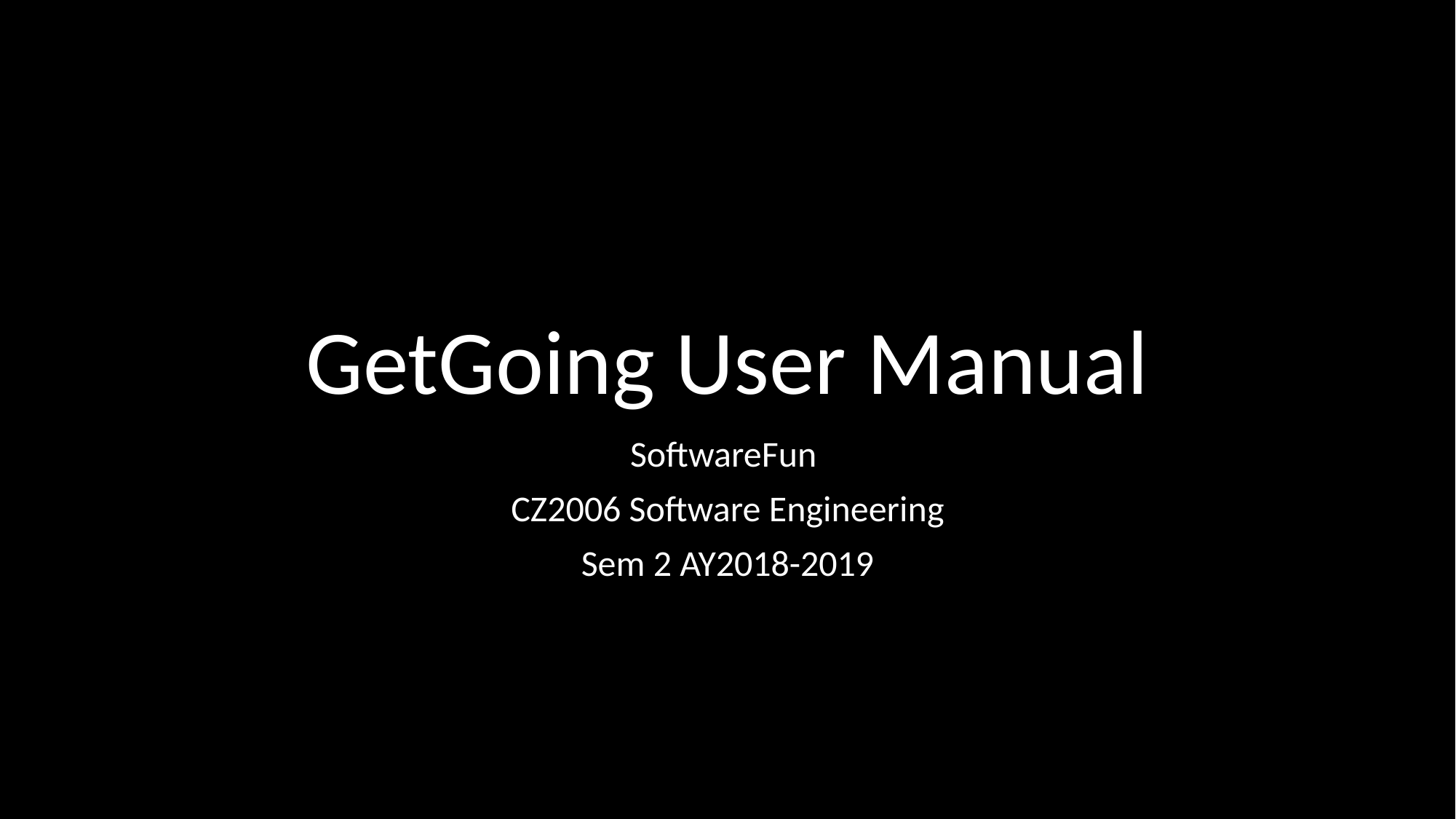

# GetGoing User Manual
SoftwareFun
CZ2006 Software Engineering
Sem 2 AY2018-2019